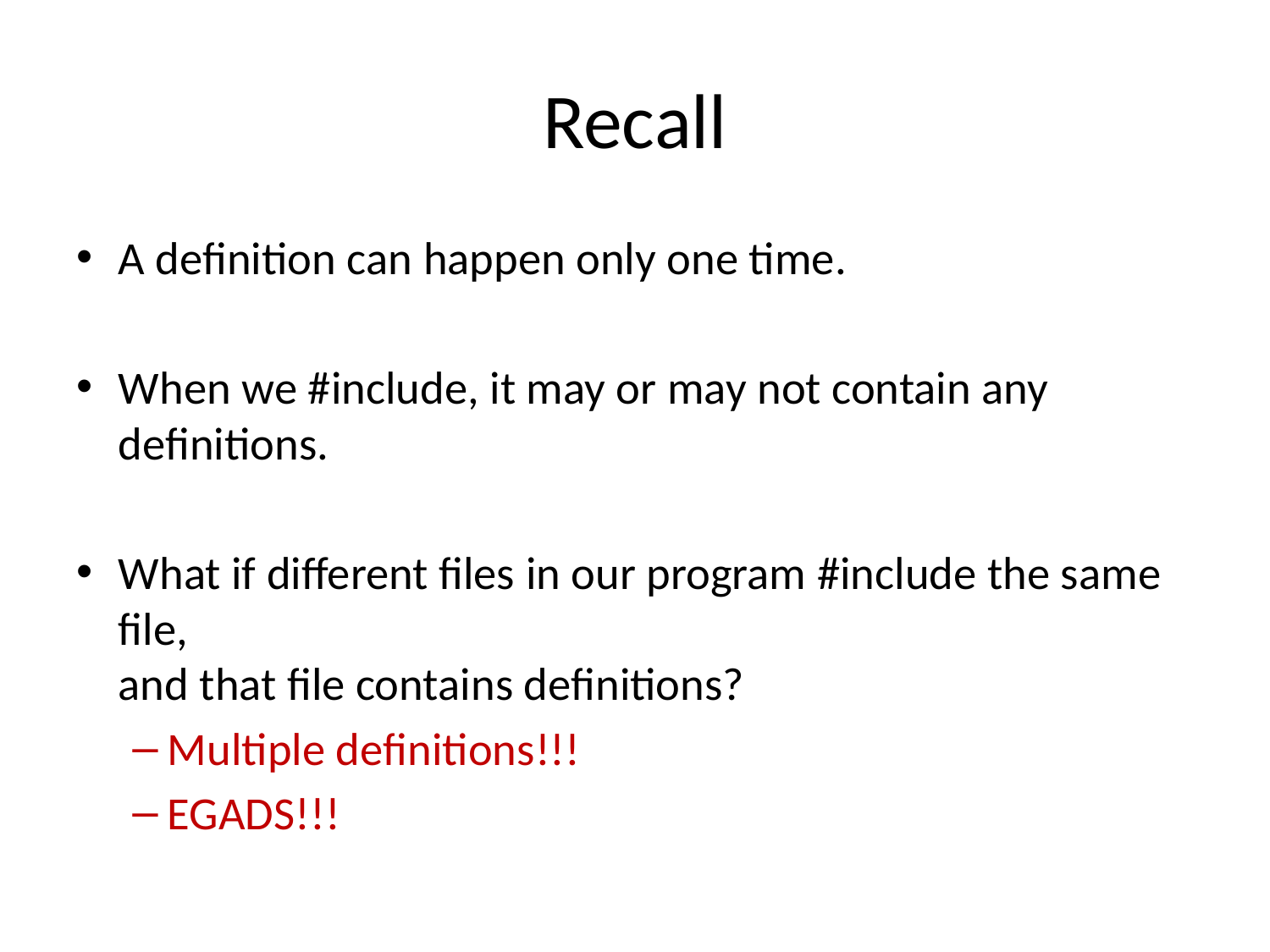

# Recall
A definition can happen only one time.

When we #include, it may or may not contain any definitions.

What if different files in our program #include the same file,
and that file contains definitions?
Multiple definitions!!!
EGADS!!!